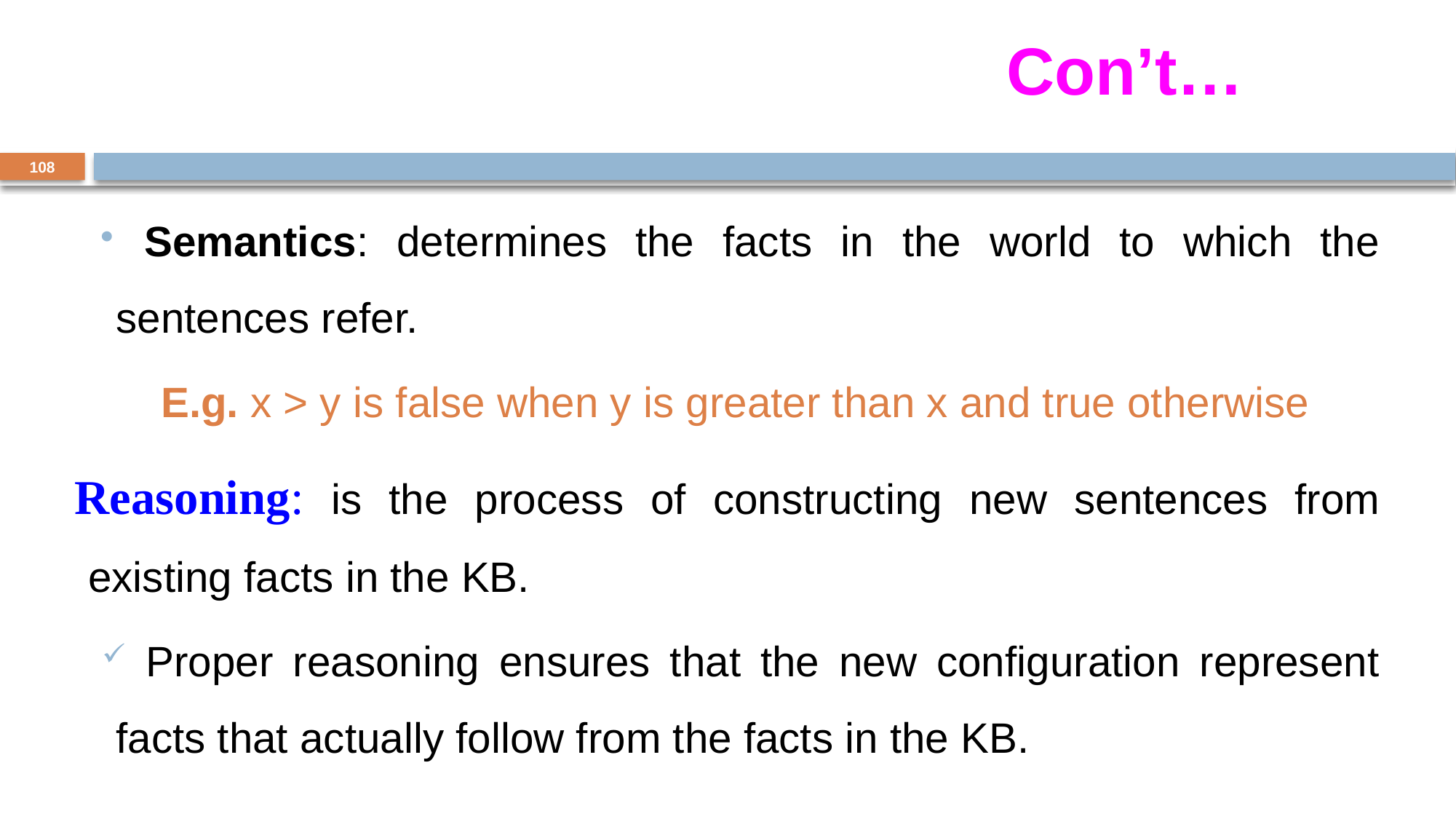

# Con’t…
108
 Semantics: determines the facts in the world to which the sentences refer.
     E.g. x > y is false when y is greater than x and true otherwise
Reasoning: is the process of constructing new sentences from existing facts in the KB.
 Proper reasoning ensures that the new configuration represent facts that actually follow from the facts in the KB.